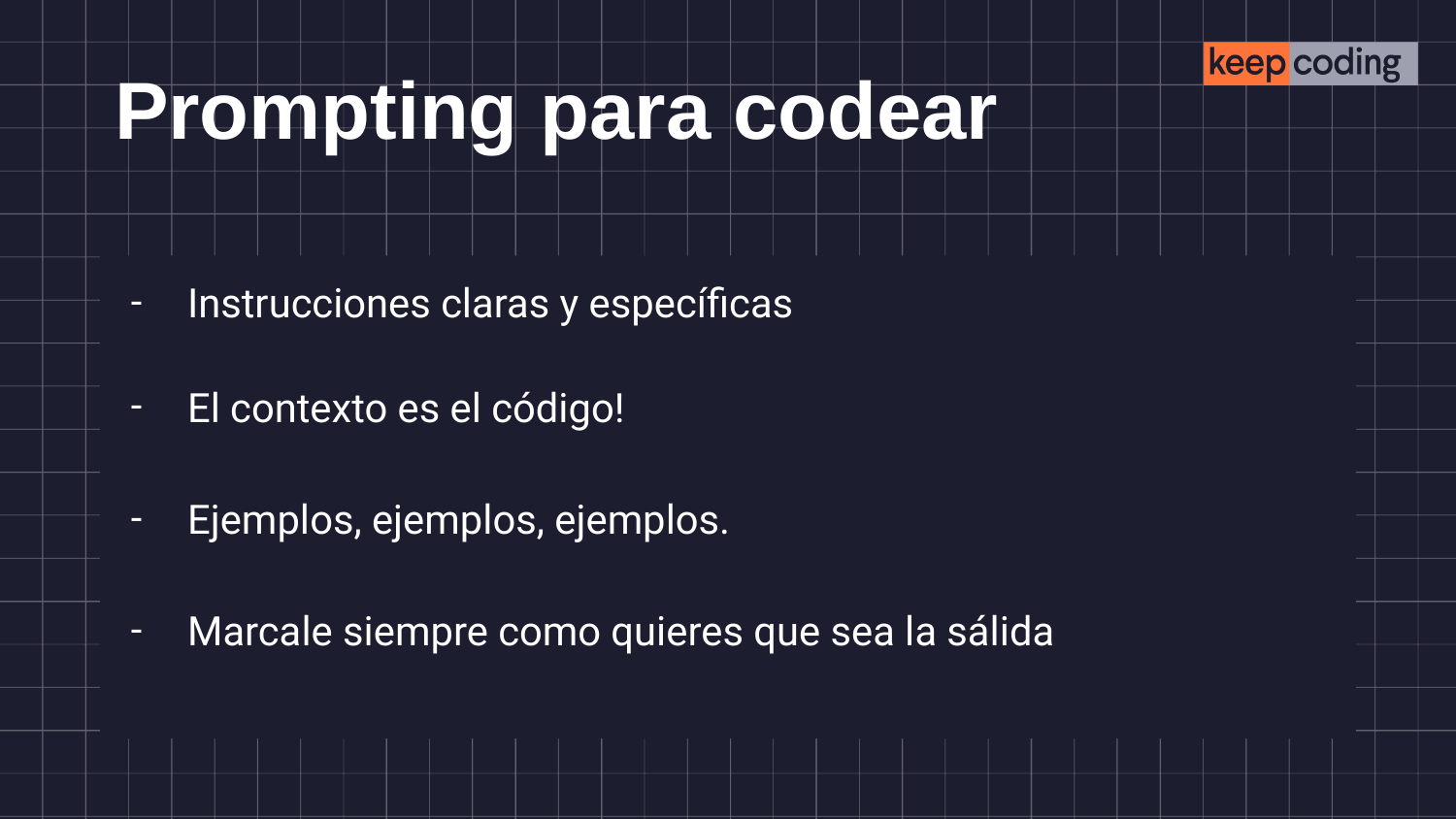

# Prompting para codear
Instrucciones claras y específicas
El contexto es el código!
Ejemplos, ejemplos, ejemplos.
Marcale siempre como quieres que sea la sálida